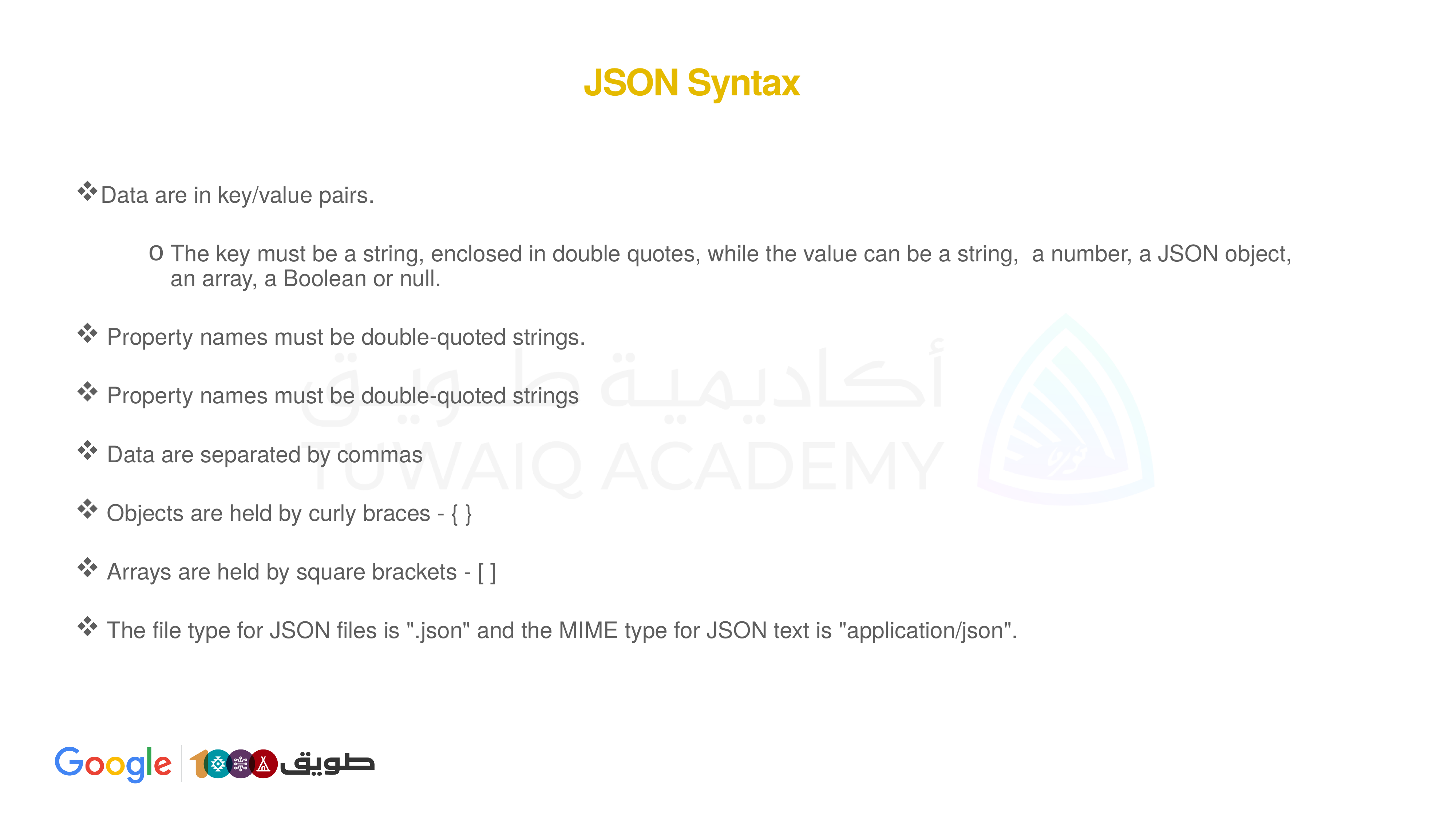

# JSON Syntax
Data are in key/value pairs.
The key must be a string, enclosed in double quotes, while the value can be a string,  a number, a JSON object, an array, a Boolean or null.
 Property names must be double-quoted strings.
 Property names must be double-quoted strings
 Data are separated by commas
 Objects are held by curly braces - { }
 Arrays are held by square brackets - [ ]
 The file type for JSON files is ".json" and the MIME type for JSON text is "application/json".